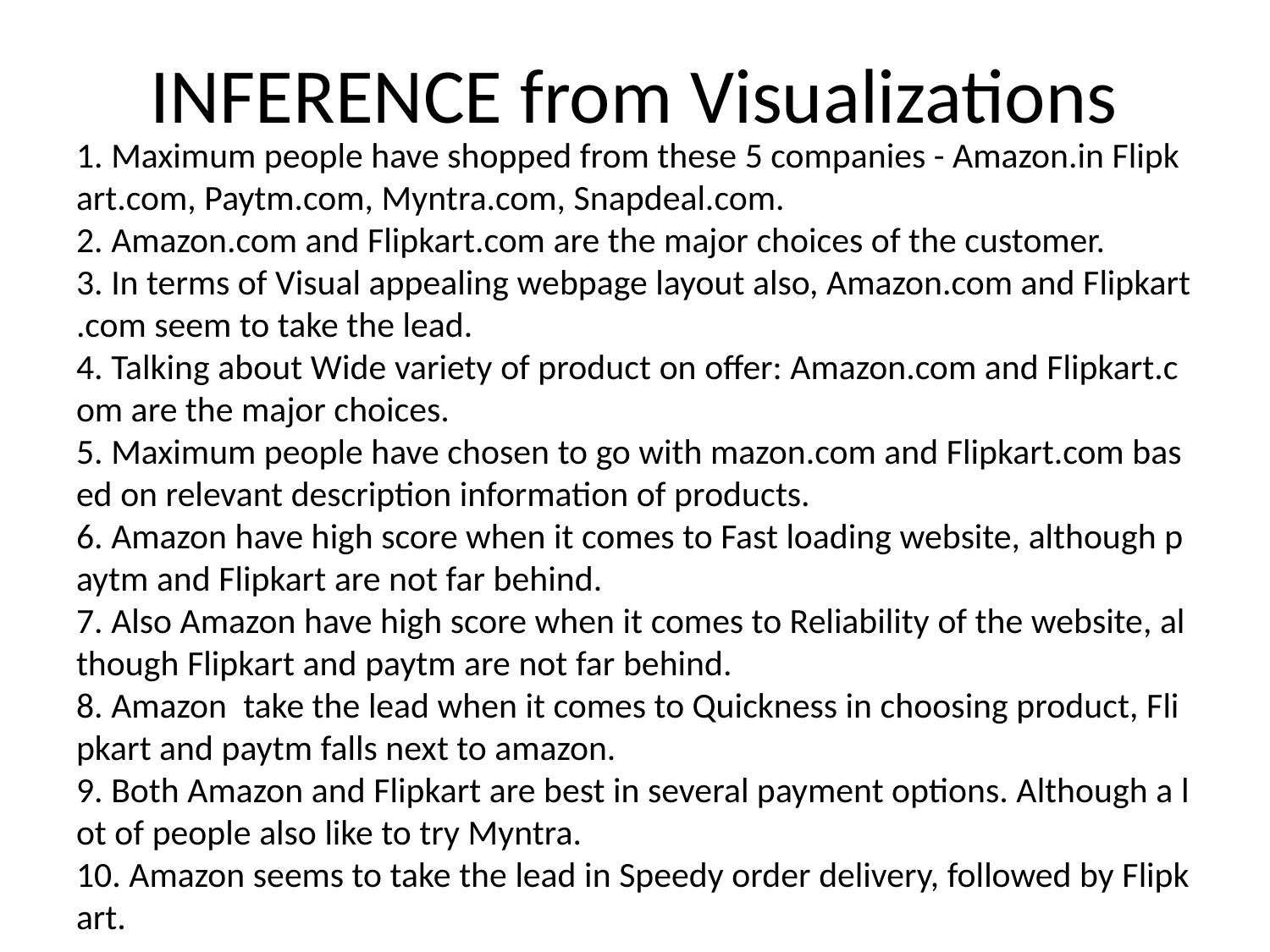

# INFERENCE from Visualizations
1. Maximum people have shopped from these 5 companies - Amazon.in Flipkart.com, Paytm.com, Myntra.com, Snapdeal.com.
2. Amazon.com and Flipkart.com are the major choices of the customer.
3. In terms of Visual appealing webpage layout also, Amazon.com and Flipkart.com seem to take the lead.
4. Talking about Wide variety of product on offer: Amazon.com and Flipkart.com are the major choices.
5. Maximum people have chosen to go with mazon.com and Flipkart.com based on relevant description information of products.
6. Amazon have high score when it comes to Fast loading website, although paytm and Flipkart are not far behind.
7. Also Amazon have high score when it comes to Reliability of the website, although Flipkart and paytm are not far behind.
8. Amazon  take the lead when it comes to Quickness in choosing product, Flipkart and paytm falls next to amazon.
9. Both Amazon and Flipkart are best in several payment options. Although a lot of people also like to try Myntra.
10. Amazon seems to take the lead in Speedy order delivery, followed by Flipkart.